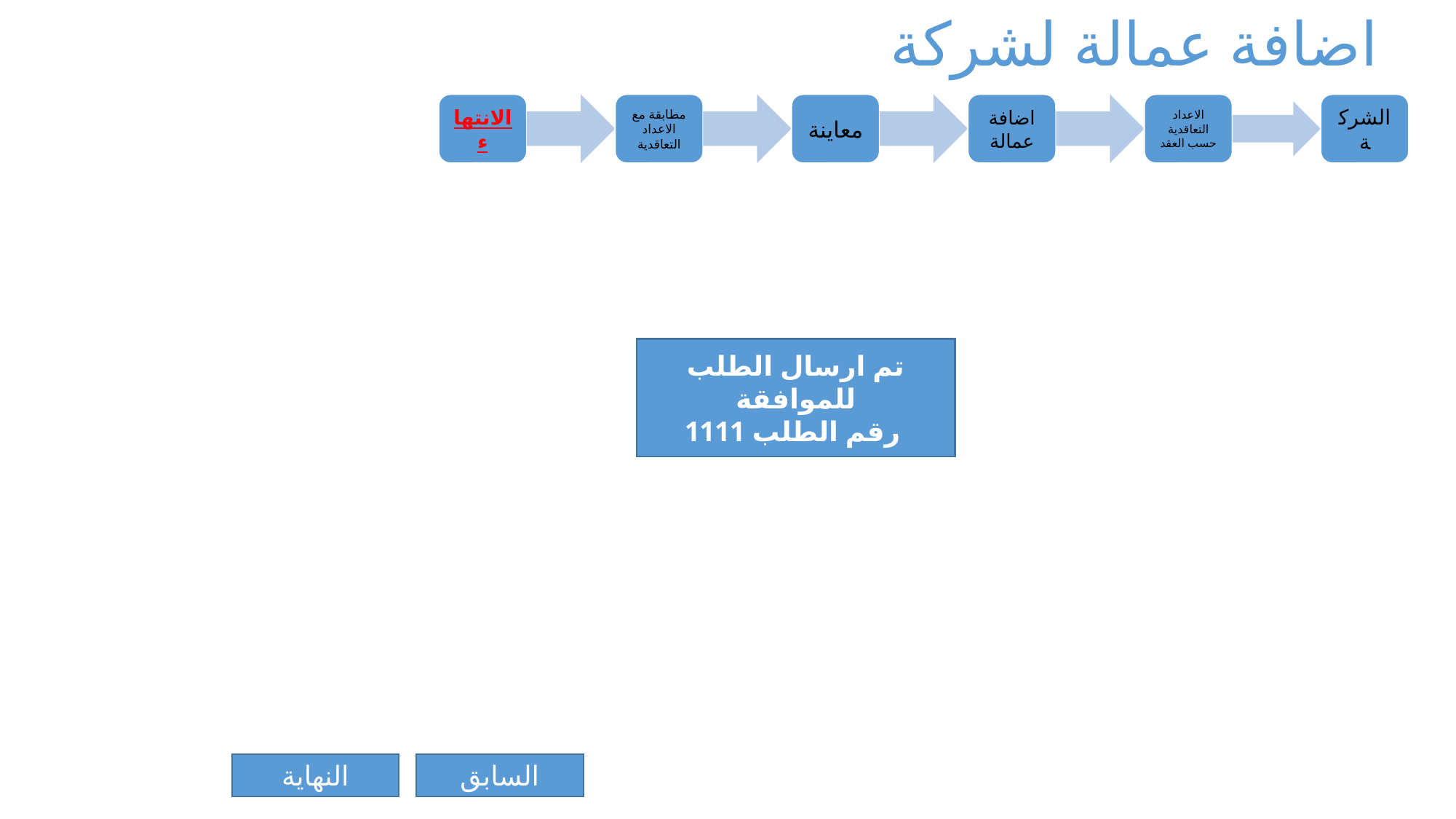

اضافة عمالة لشركة
اضافة عمالة
الشركة
معاينة
تم ارسال الطلب للموافقة
رقم الطلب 1111
النهاية
السابق